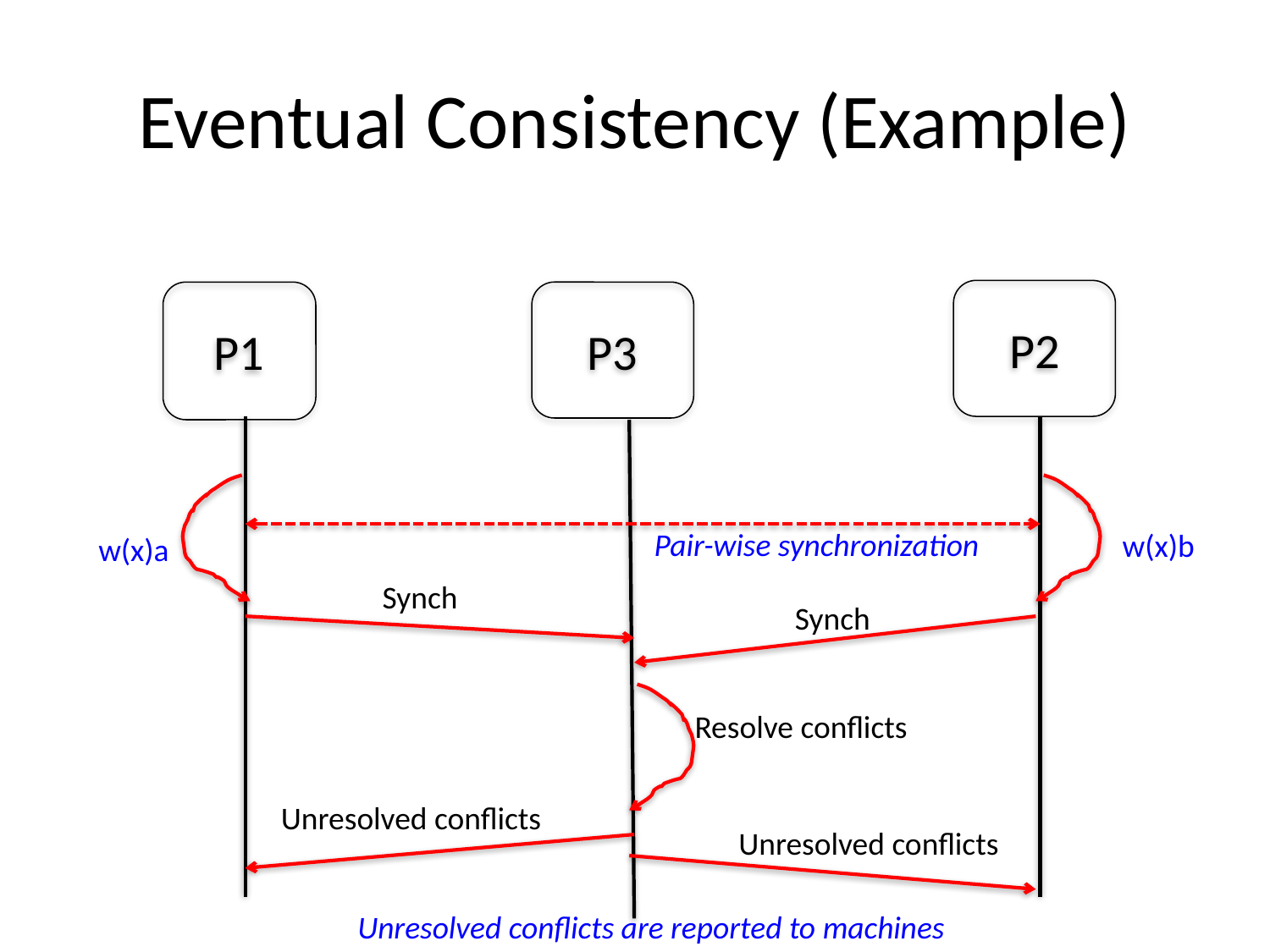

# Eventual Consistency (Example)
P2
P1
P3

Pair-wise synchronization
w(x)b
w(x)a
Synch
Synch

Resolve conflicts
Unresolved conflicts
Unresolved conflicts
Unresolved conflicts are reported to machines